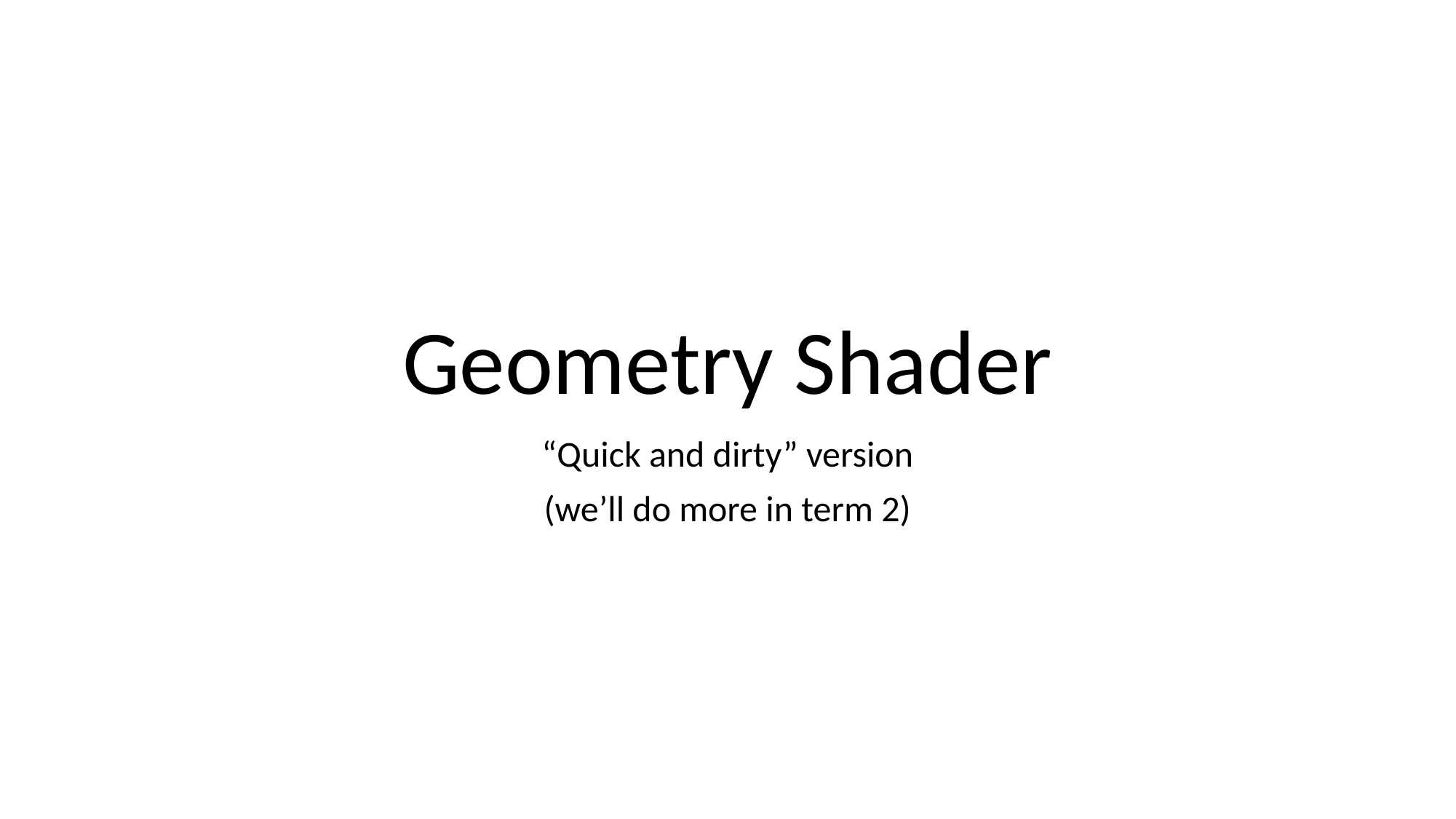

# Geometry Shader
“Quick and dirty” version
(we’ll do more in term 2)